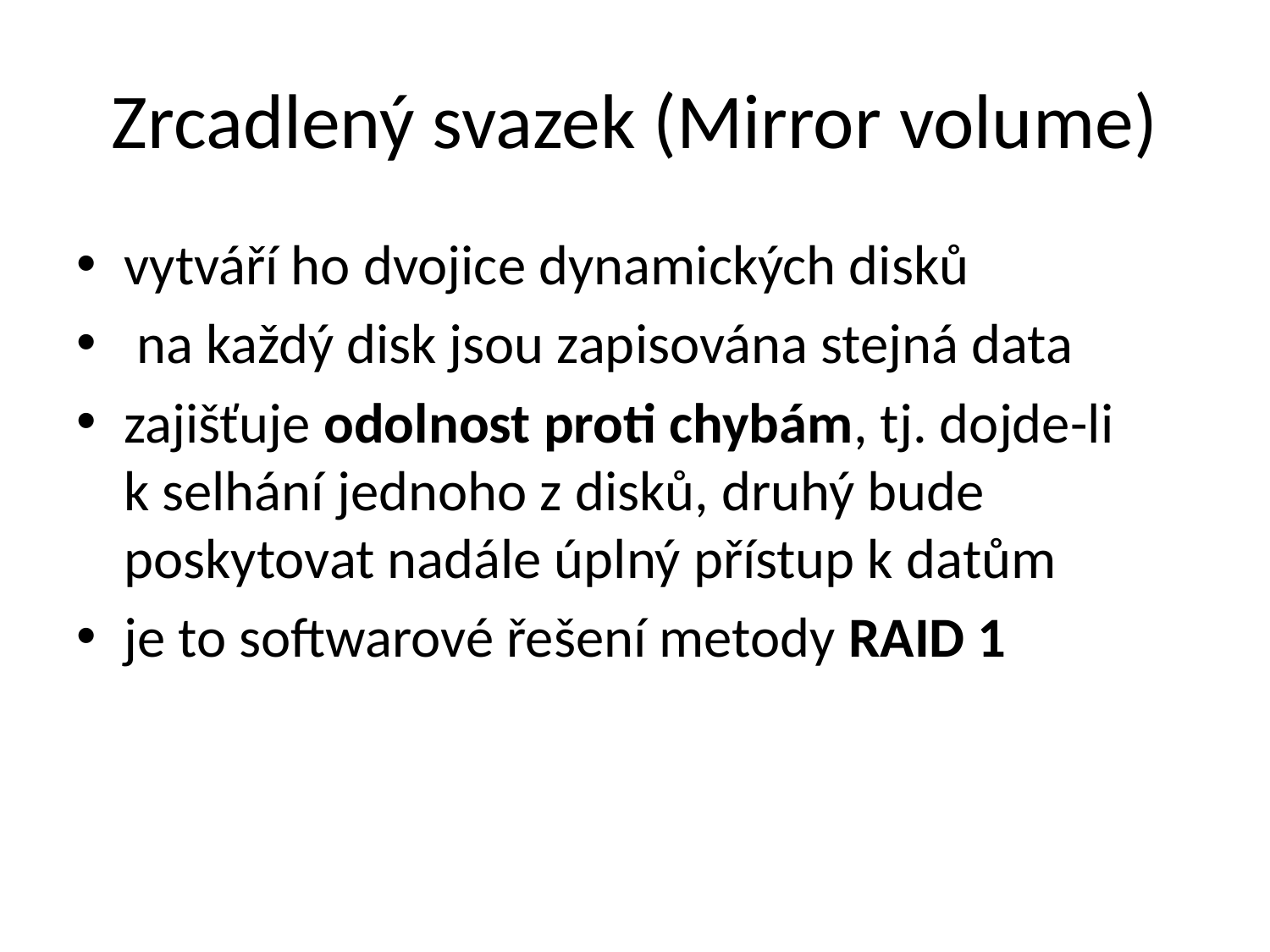

# Zrcadlený svazek (Mirror volume)
vytváří ho dvojice dynamických disků
 na každý disk jsou zapisována stejná data
zajišťuje odolnost proti chybám, tj. dojde-li k selhání jednoho z disků, druhý bude poskytovat nadále úplný přístup k datům
je to softwarové řešení metody RAID 1